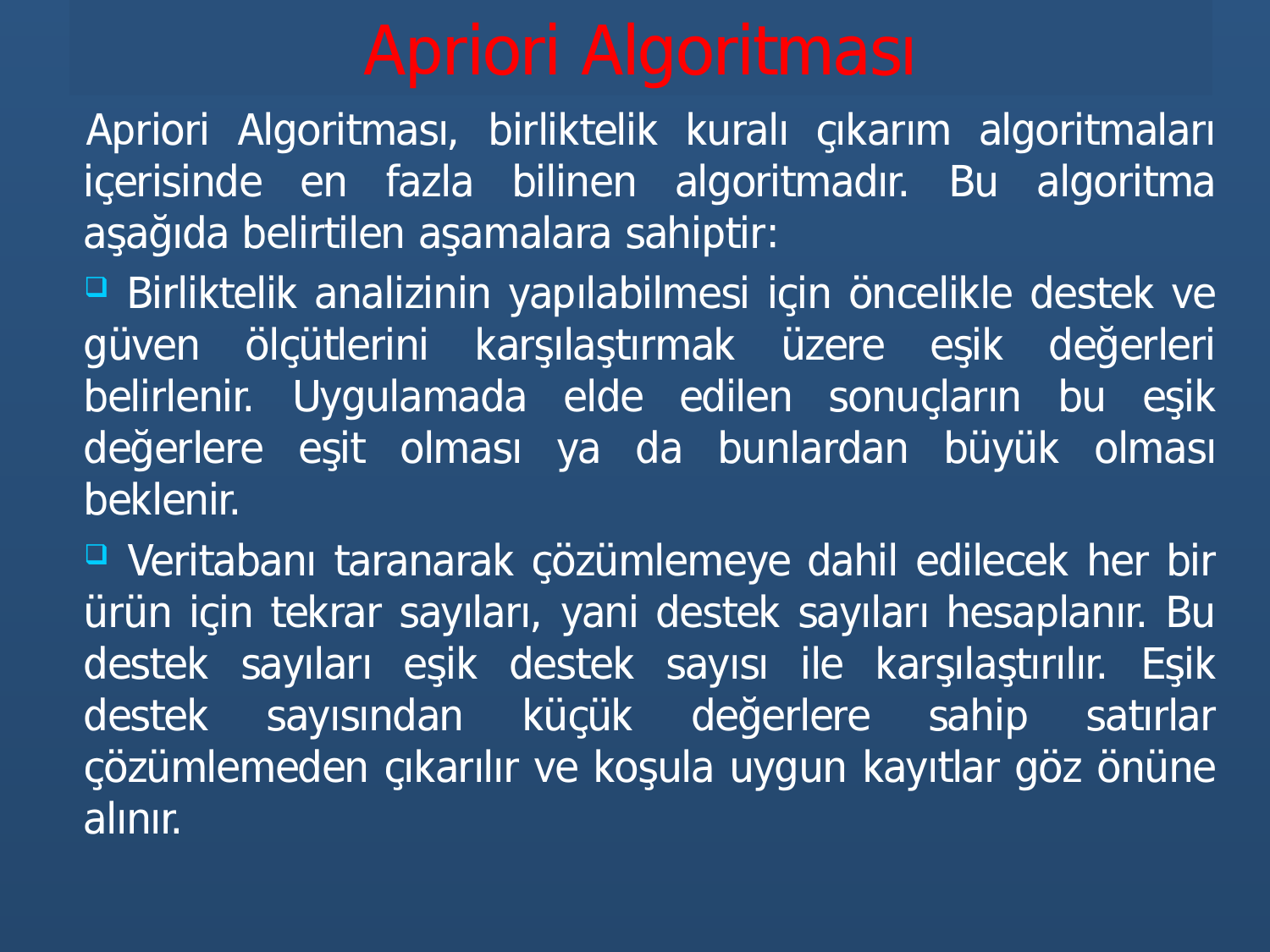

Apriori Algoritması
Apriori Algoritması, birliktelik kuralı çıkarım algoritmaları içerisinde en fazla bilinen algoritmadır. Bu algoritma aşağıda belirtilen aşamalara sahiptir:
 Birliktelik analizinin yapılabilmesi için öncelikle destek ve güven ölçütlerini karşılaştırmak üzere eşik değerleri belirlenir. Uygulamada elde edilen sonuçların bu eşik değerlere eşit olması ya da bunlardan büyük olması beklenir.
 Veritabanı taranarak çözümlemeye dahil edilecek her bir ürün için tekrar sayıları, yani destek sayıları hesaplanır. Bu destek sayıları eşik destek sayısı ile karşılaştırılır. Eşik destek sayısından küçük değerlere sahip satırlar çözümlemeden çıkarılır ve koşula uygun kayıtlar göz önüne alınır.